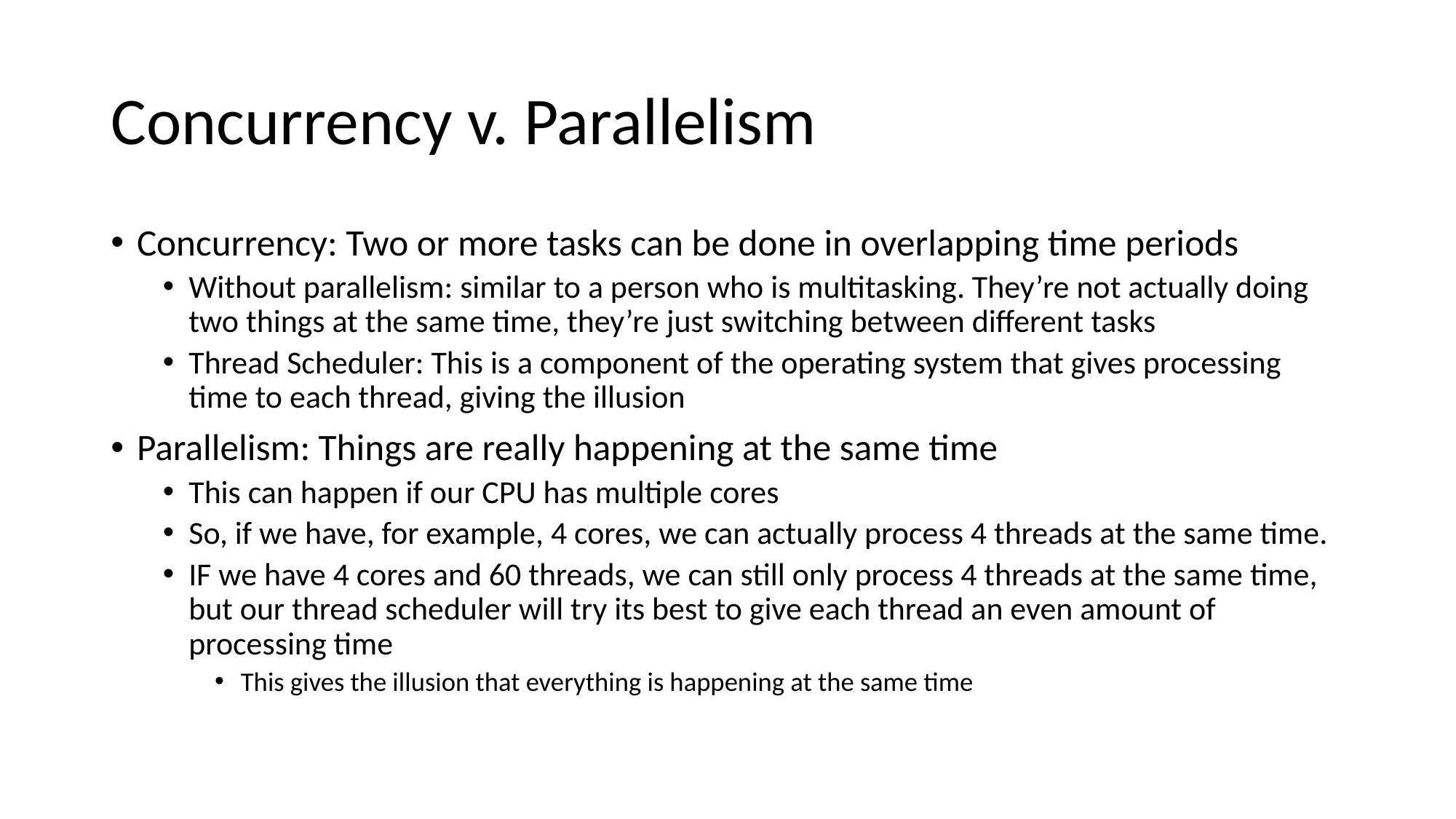

# Concurrency v. Parallelism
Concurrency: Two or more tasks can be done in overlapping time periods
Without parallelism: similar to a person who is multitasking. They’re not actually doing two things at the same time, they’re just switching between different tasks
Thread Scheduler: This is a component of the operating system that gives processing time to each thread, giving the illusion
Parallelism: Things are really happening at the same time
This can happen if our CPU has multiple cores
So, if we have, for example, 4 cores, we can actually process 4 threads at the same time.
IF we have 4 cores and 60 threads, we can still only process 4 threads at the same time, but our thread scheduler will try its best to give each thread an even amount of processing time
This gives the illusion that everything is happening at the same time